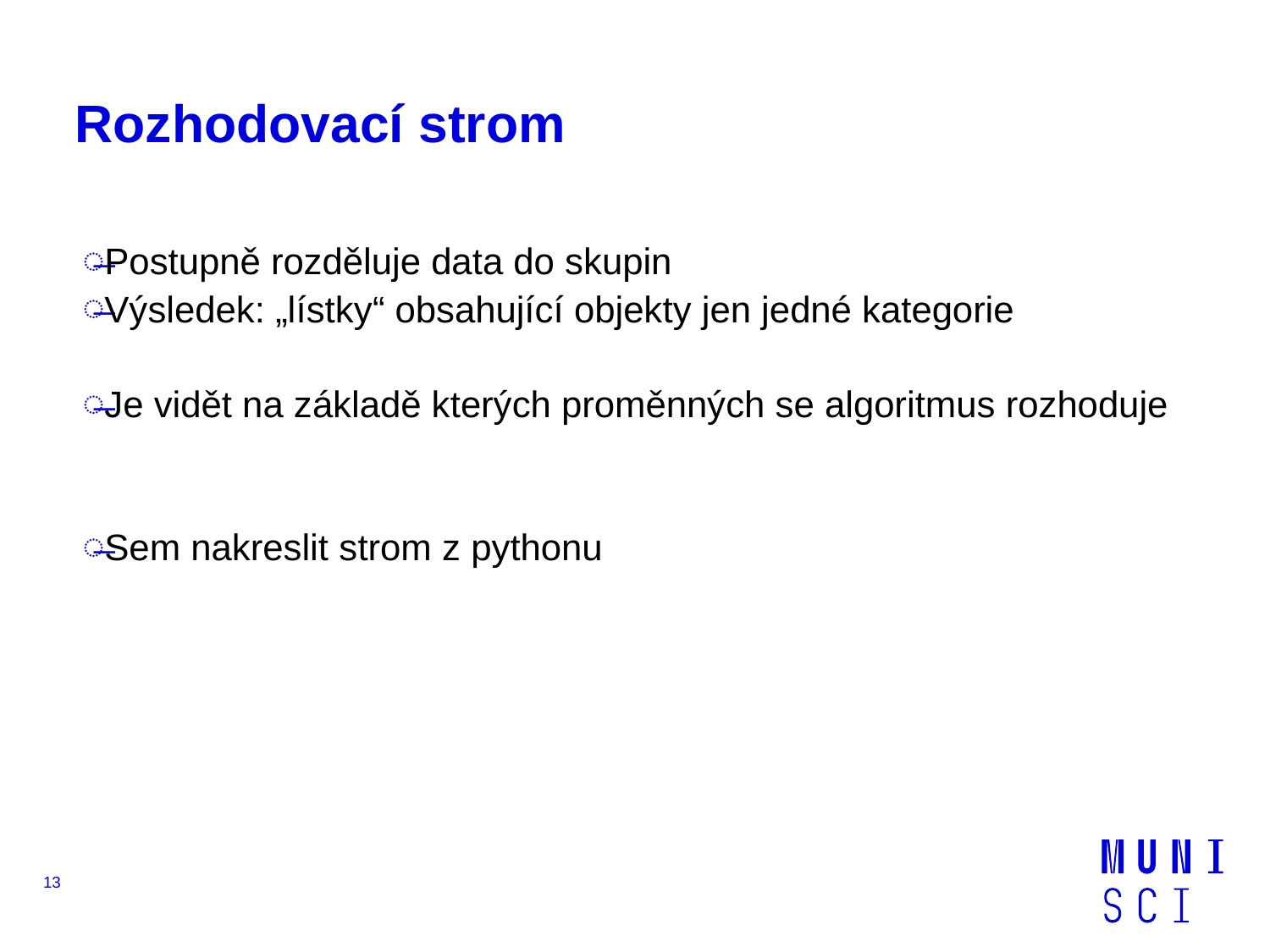

# Rozhodovací strom
Postupně rozděluje data do skupin
Výsledek: „lístky“ obsahující objekty jen jedné kategorie

Je vidět na základě kterých proměnných se algoritmus rozhoduje

Sem nakreslit strom z pythonu

13